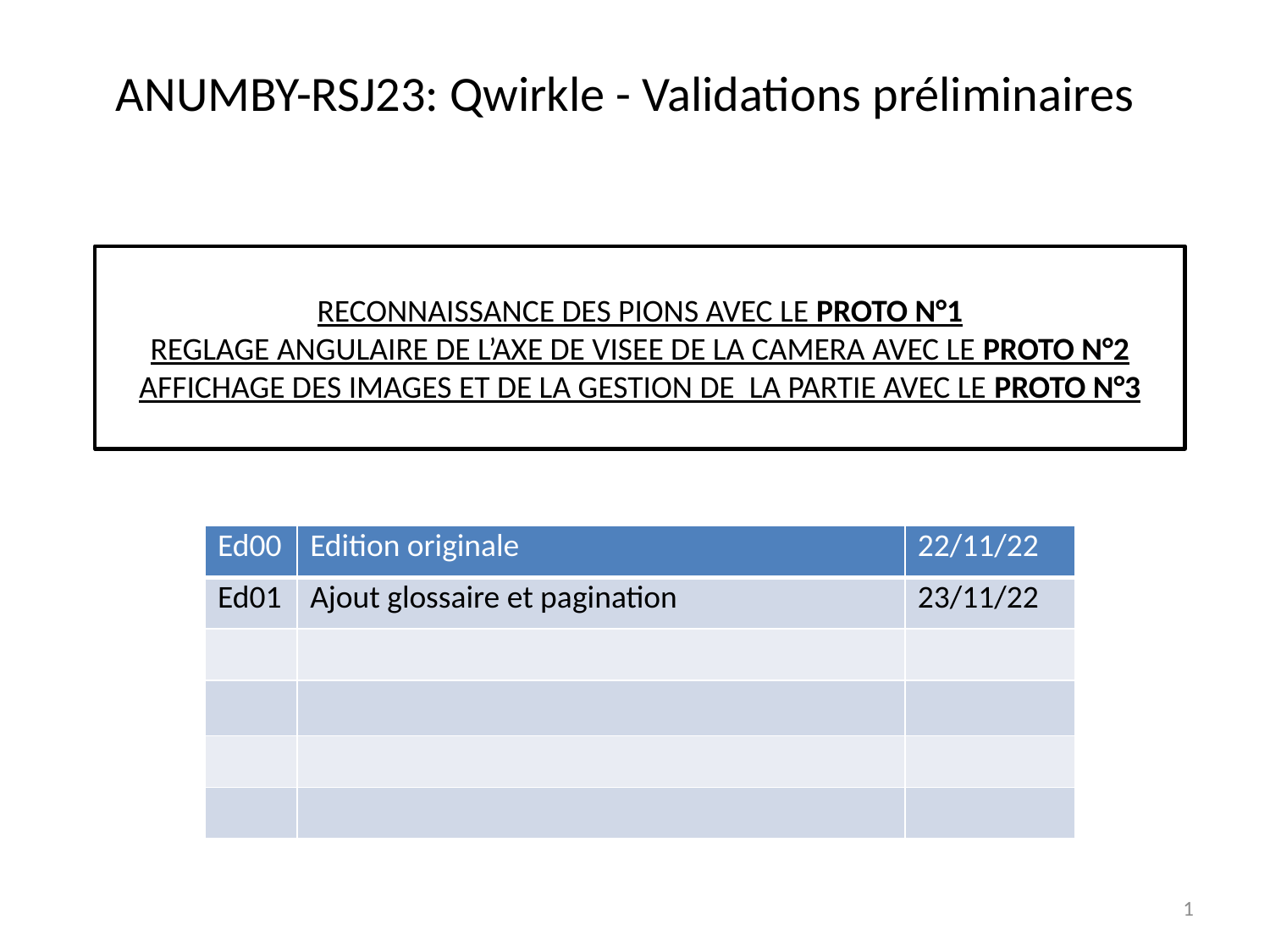

# ANUMBY-RSJ23: Qwirkle - Validations préliminaires

RECONNAISSANCE DES PIONS AVEC LE PROTO N°1
REGLAGE ANGULAIRE DE L’AXE DE VISEE DE LA CAMERA AVEC LE PROTO N°2
AFFICHAGE DES IMAGES ET DE LA GESTION DE  LA PARTIE AVEC LE PROTO N°3

| Ed00 | Edition originale | 22/11/22 |
| --- | --- | --- |
| Ed01 | Ajout glossaire et pagination | 23/11/22 |
|  |  |  |
|  |  |  |
|  |  |  |
|  |  |  |
1